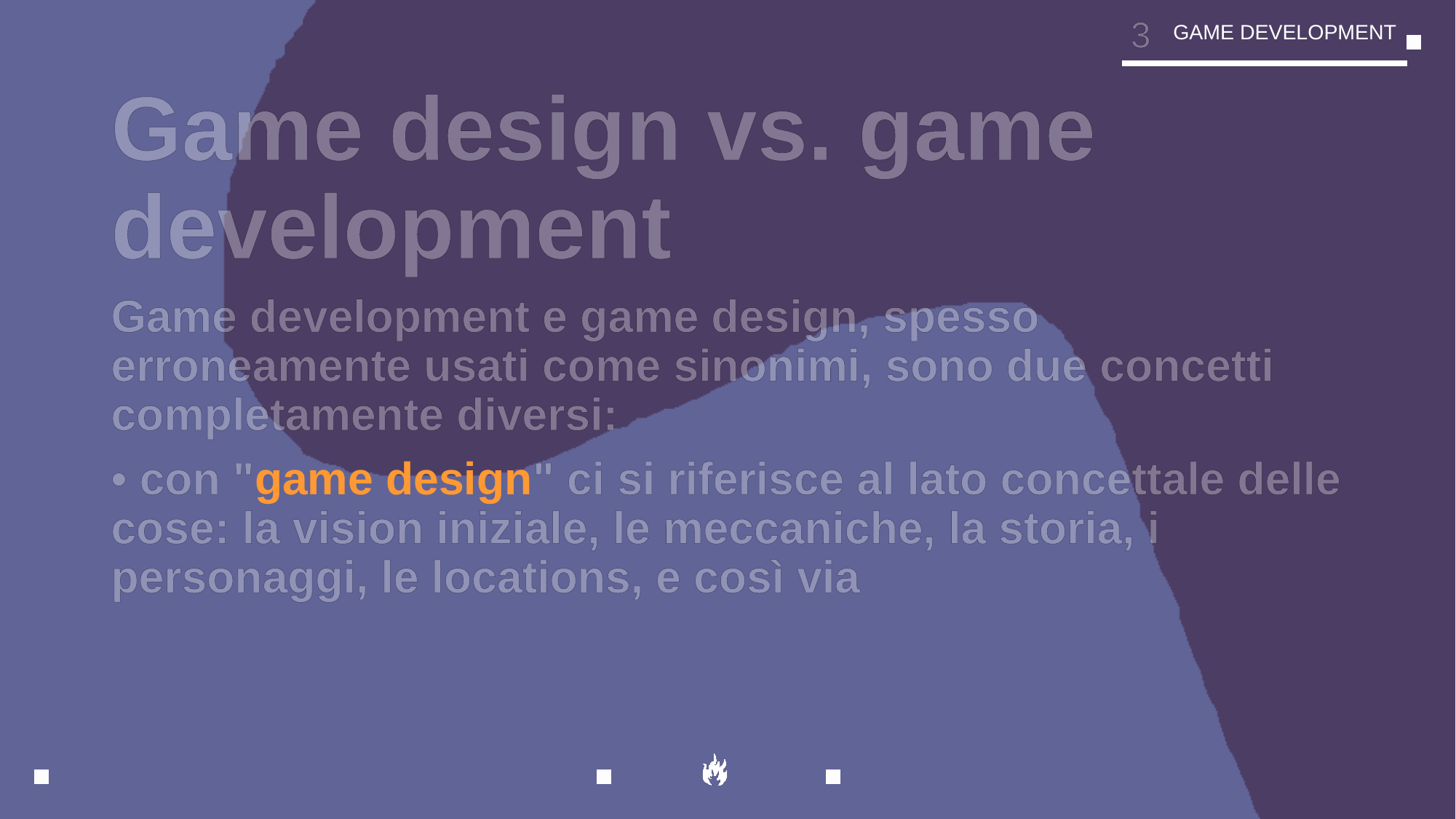

3
GAME DEVELOPMENT
# Game design vs. game development
Game development e game design, spesso erroneamente usati come sinonimi, sono due concetti completamente diversi:
• con "game design" ci si riferisce al lato concettale delle cose: la vision iniziale, le meccaniche, la storia, i personaggi, le locations, e così via